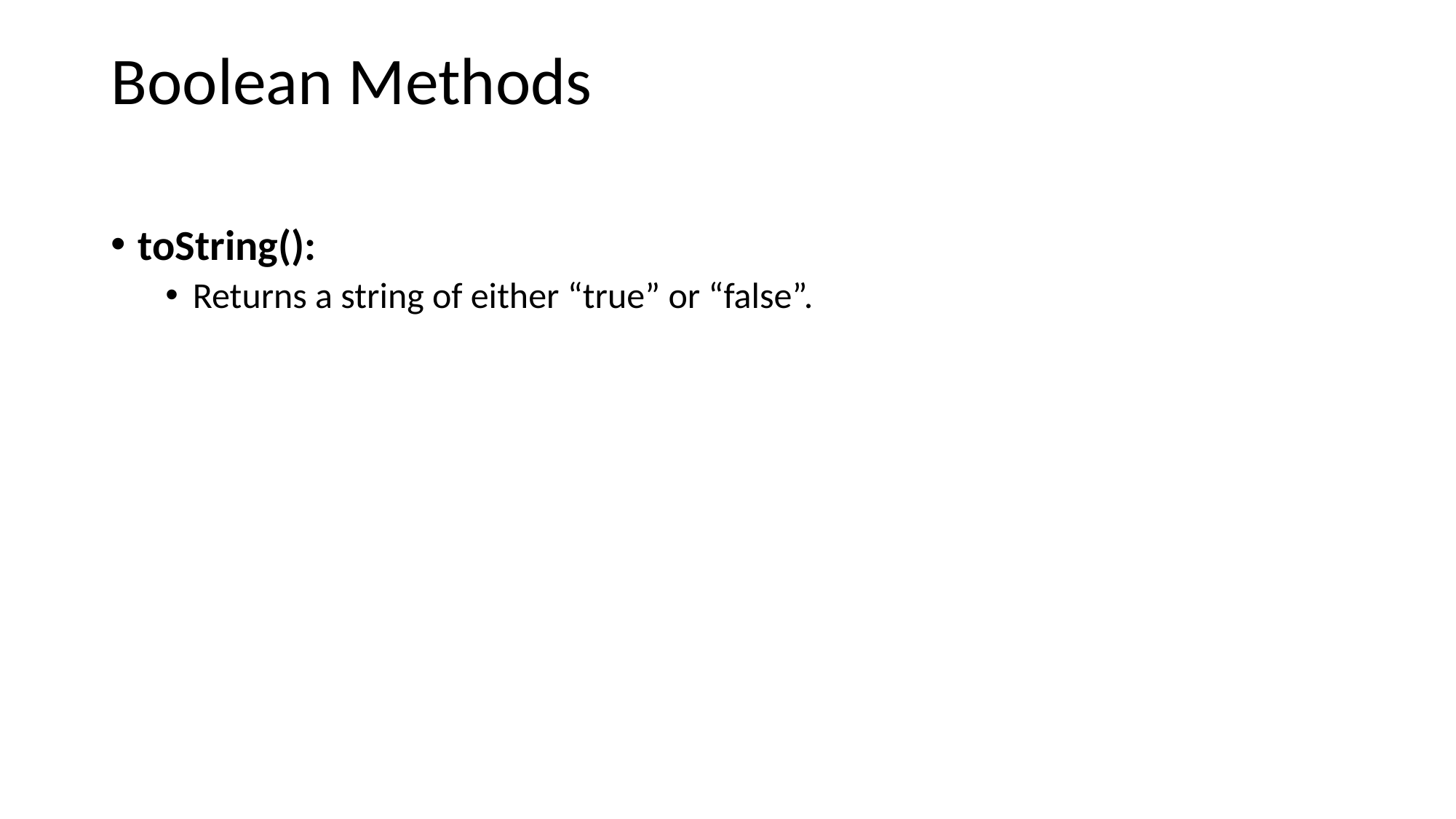

# Boolean Methods
toString():
Returns a string of either “true” or “false”.